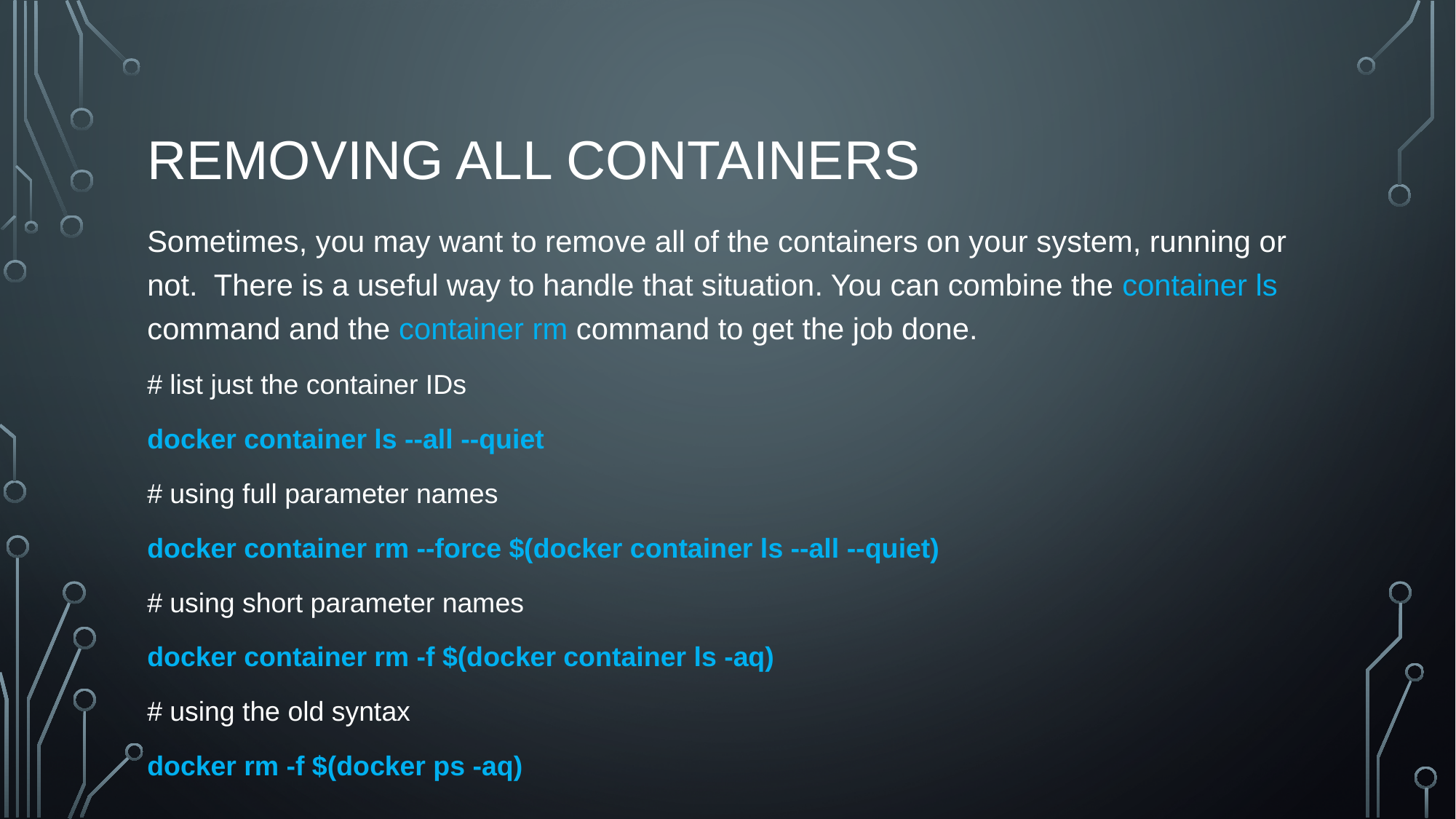

# Removing all containers
Sometimes, you may want to remove all of the containers on your system, running or not.  There is a useful way to handle that situation. You can combine the container ls command and the container rm command to get the job done.
# list just the container IDs
docker container ls --all --quiet
# using full parameter names
docker container rm --force $(docker container ls --all --quiet)
# using short parameter names
docker container rm -f $(docker container ls -aq)
# using the old syntax
docker rm -f $(docker ps -aq)